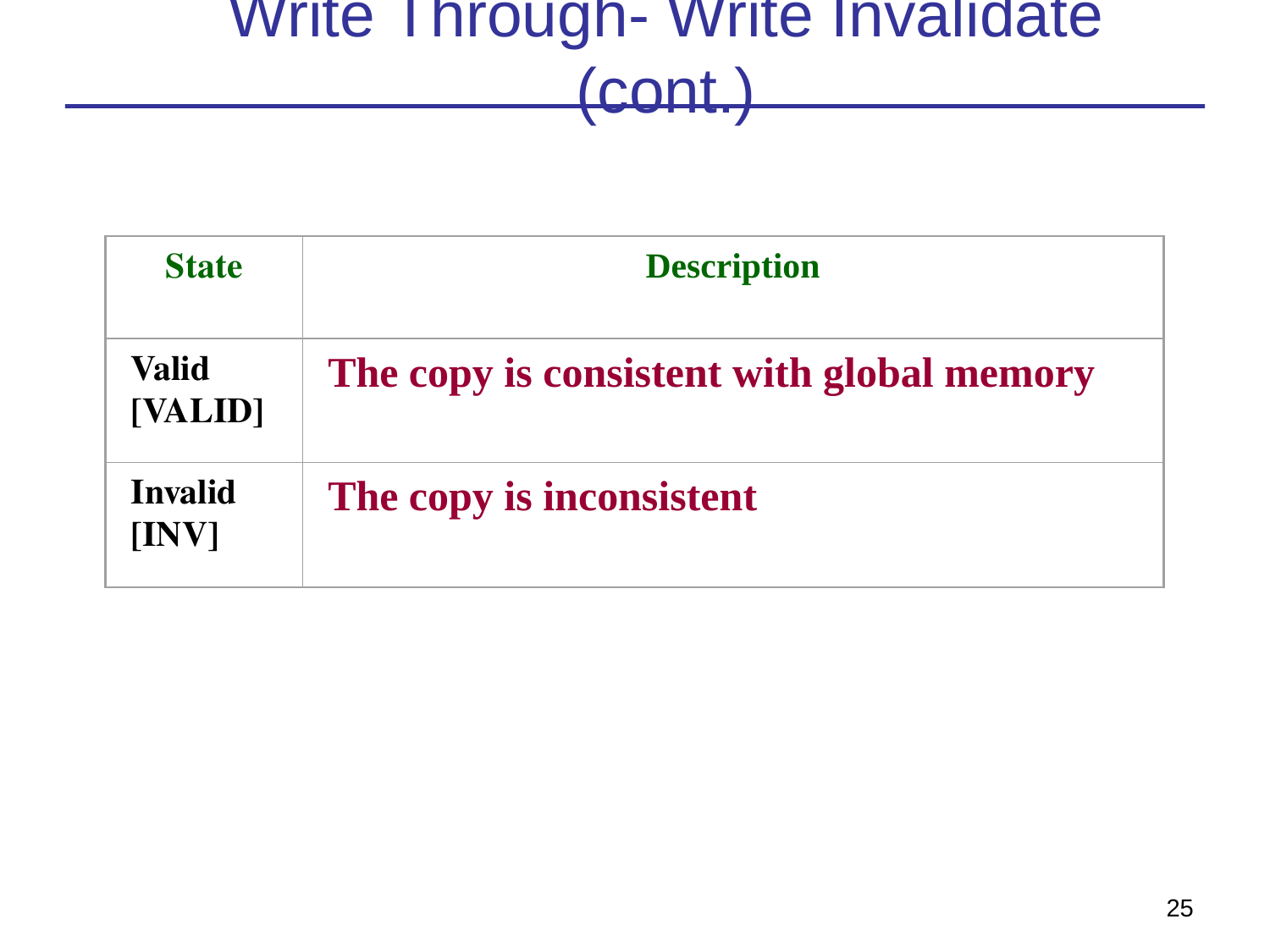

# Write Through- Write Invalidate (cont.)

State

Description

Valid
[VALID]

The copy is consistent with global memory

Invalid
[INV]

The copy is inconsistent

25